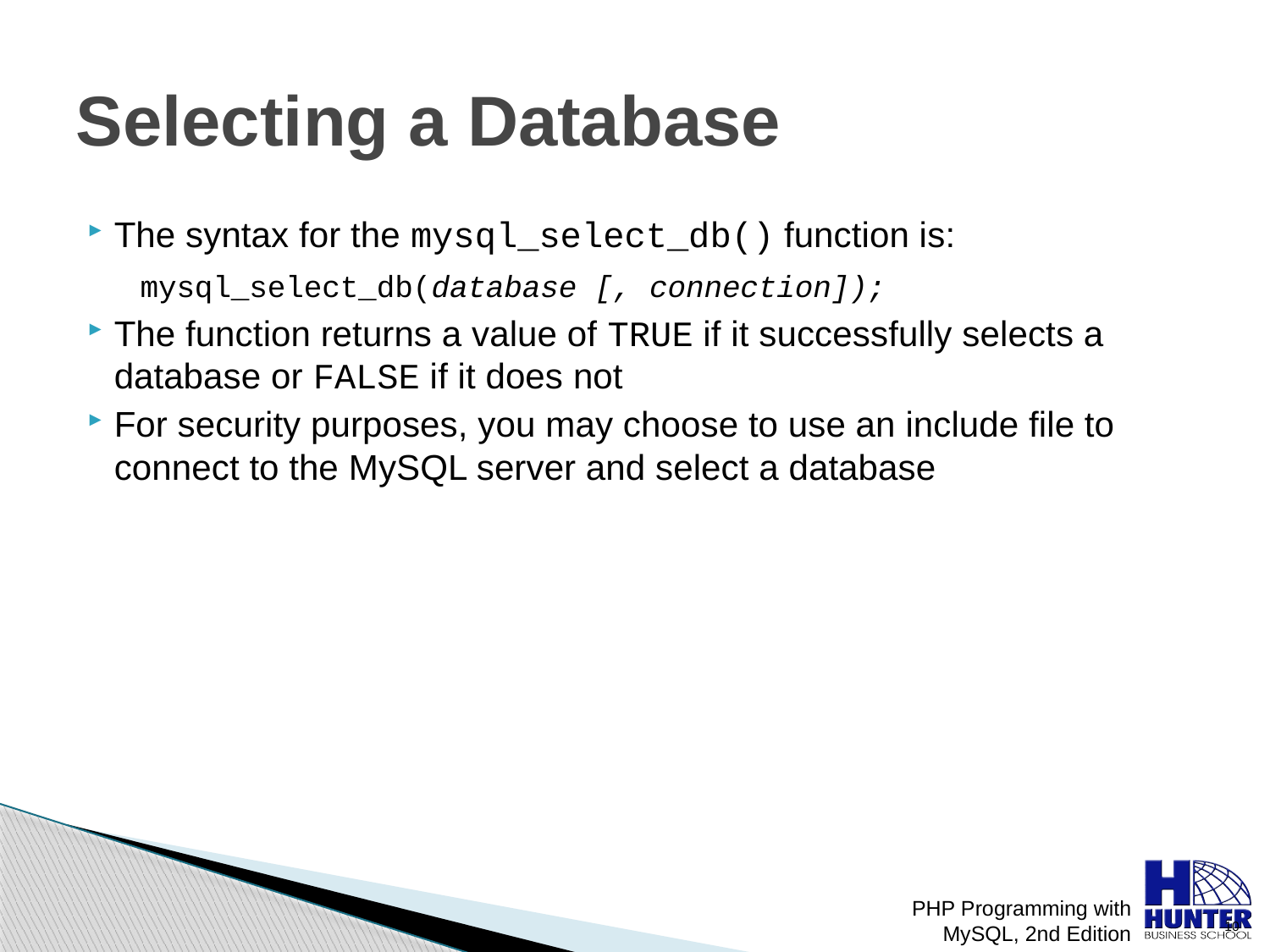

# Selecting a Database
The syntax for the mysql_select_db() function is:
 mysql_select_db(database [, connection]);
The function returns a value of TRUE if it successfully selects a database or FALSE if it does not
For security purposes, you may choose to use an include file to connect to the MySQL server and select a database
PHP Programming with MySQL, 2nd Edition
 10